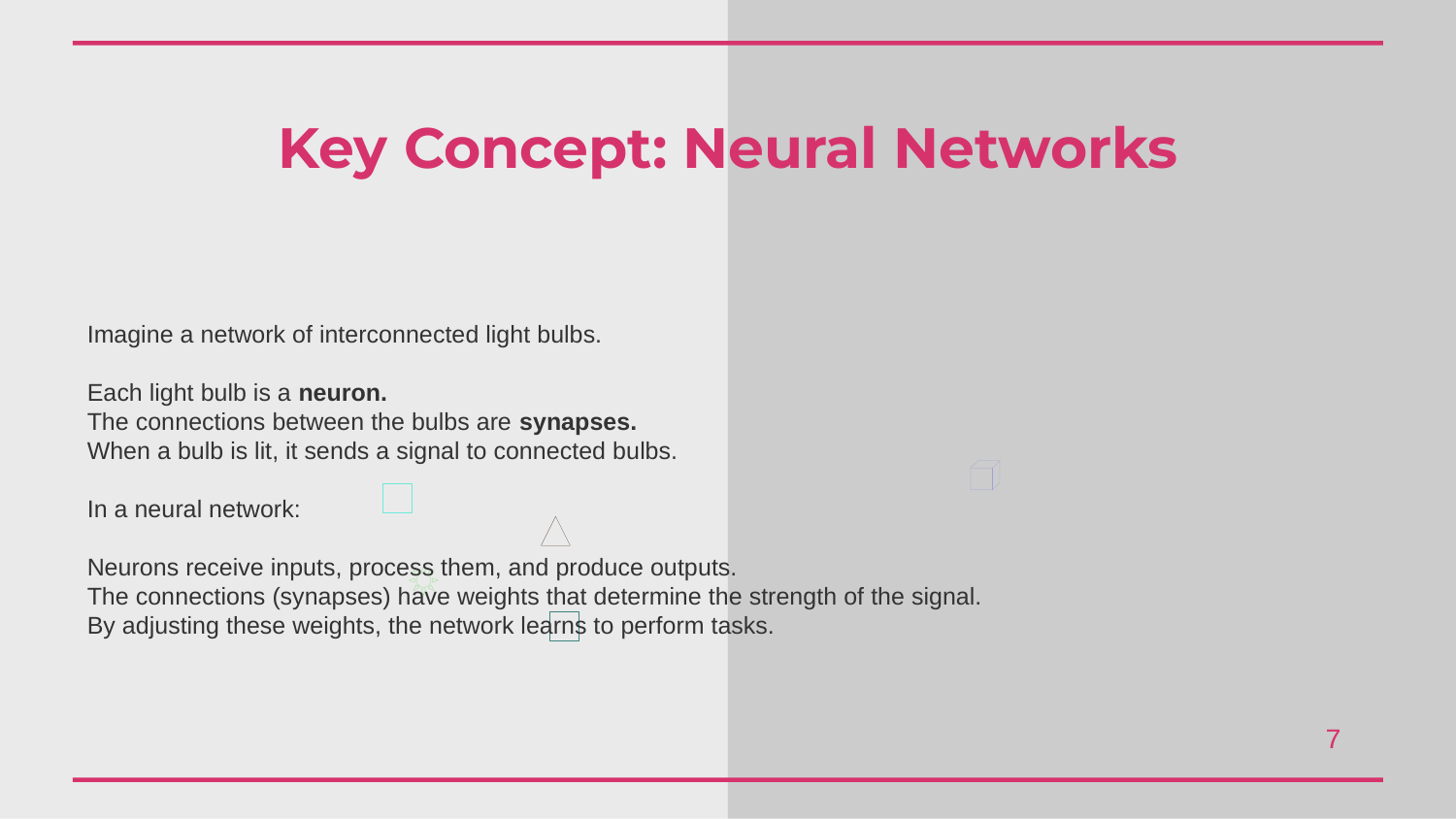

Key Concept: Neural Networks
Imagine a network of interconnected light bulbs.

Each light bulb is a neuron.
The connections between the bulbs are synapses.
When a bulb is lit, it sends a signal to connected bulbs.

In a neural network:

Neurons receive inputs, process them, and produce outputs.
The connections (synapses) have weights that determine the strength of the signal.
By adjusting these weights, the network learns to perform tasks.

7